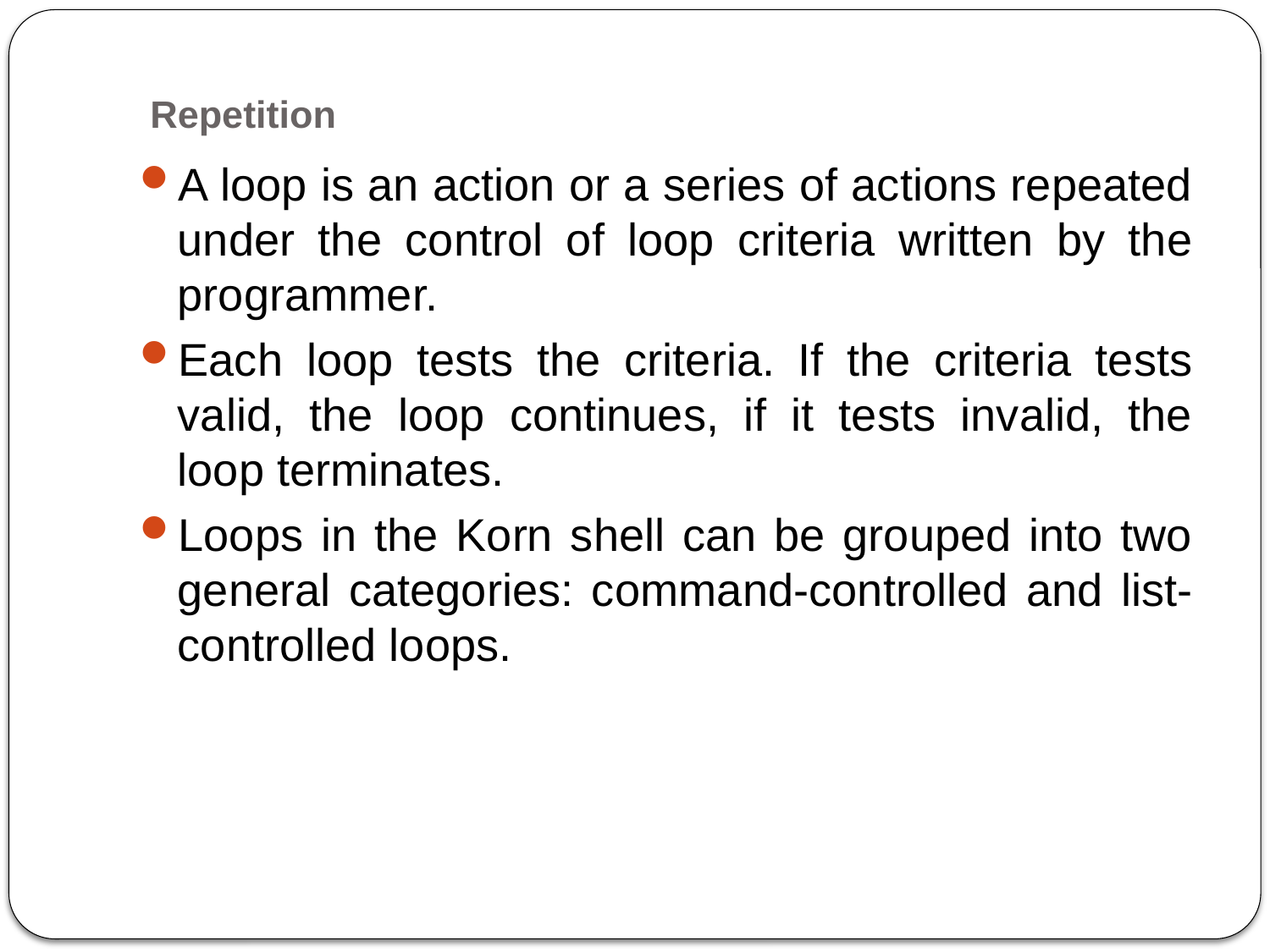

# Repetition
A loop is an action or a series of actions repeated under the control of loop criteria written by the programmer.
Each loop tests the criteria. If the criteria tests valid, the loop continues, if it tests invalid, the loop terminates.
Loops in the Korn shell can be grouped into two general categories: command-controlled and list-controlled loops.